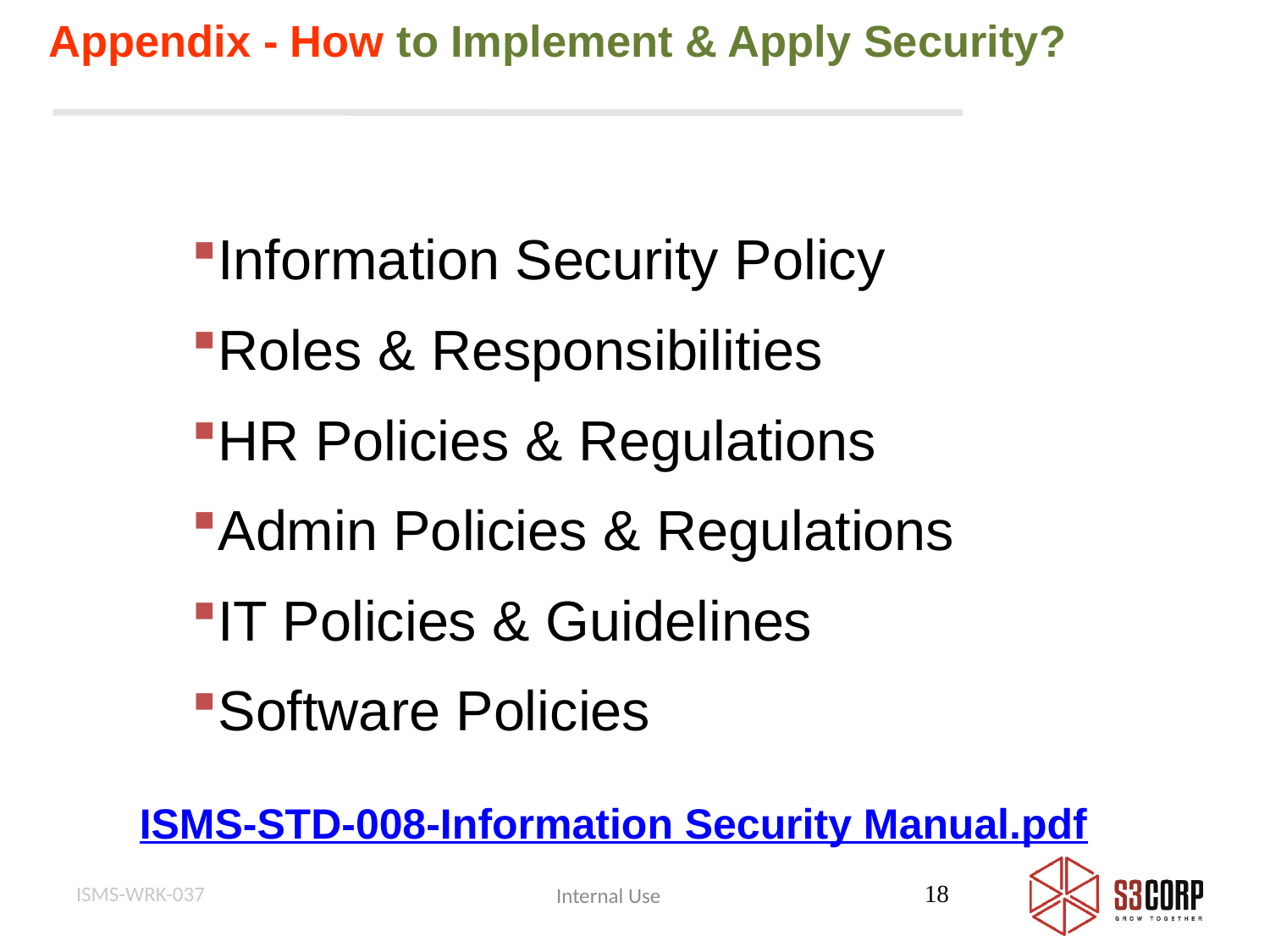

Appendix - How to Implement & Apply Security?
Information Security Policy
Roles & Responsibilities
HR Policies & Regulations
Admin Policies & Regulations
IT Policies & Guidelines
Software Policies
ISMS-STD-008-Information Security Manual.pdf
ISMS-WRK-037
18